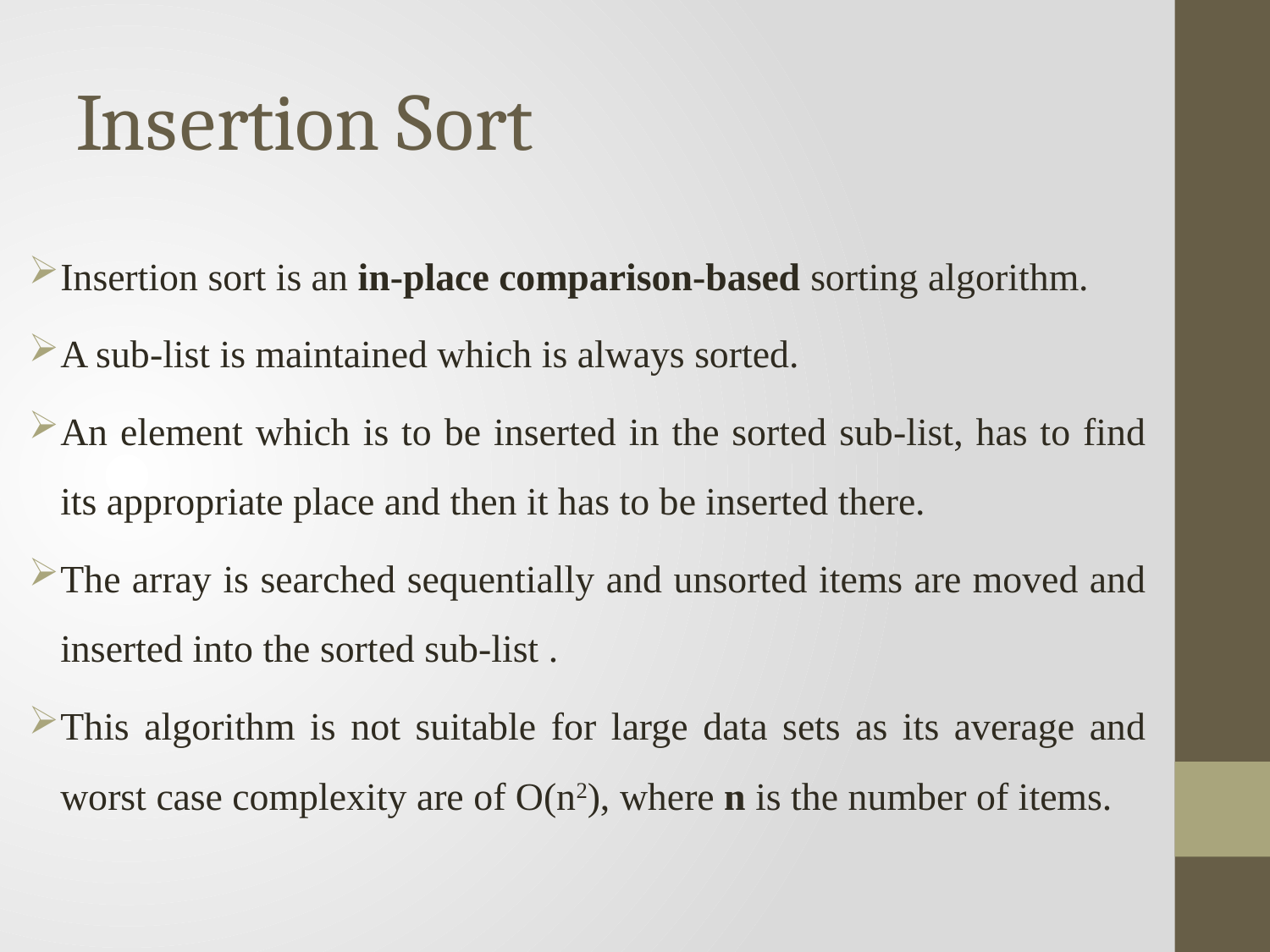

# Insertion Sort
Insertion sort is an in-place comparison-based sorting algorithm.
A sub-list is maintained which is always sorted.
An element which is to be inserted in the sorted sub-list, has to find its appropriate place and then it has to be inserted there.
The array is searched sequentially and unsorted items are moved and inserted into the sorted sub-list .
This algorithm is not suitable for large data sets as its average and worst case complexity are of Ο(n2), where n is the number of items.